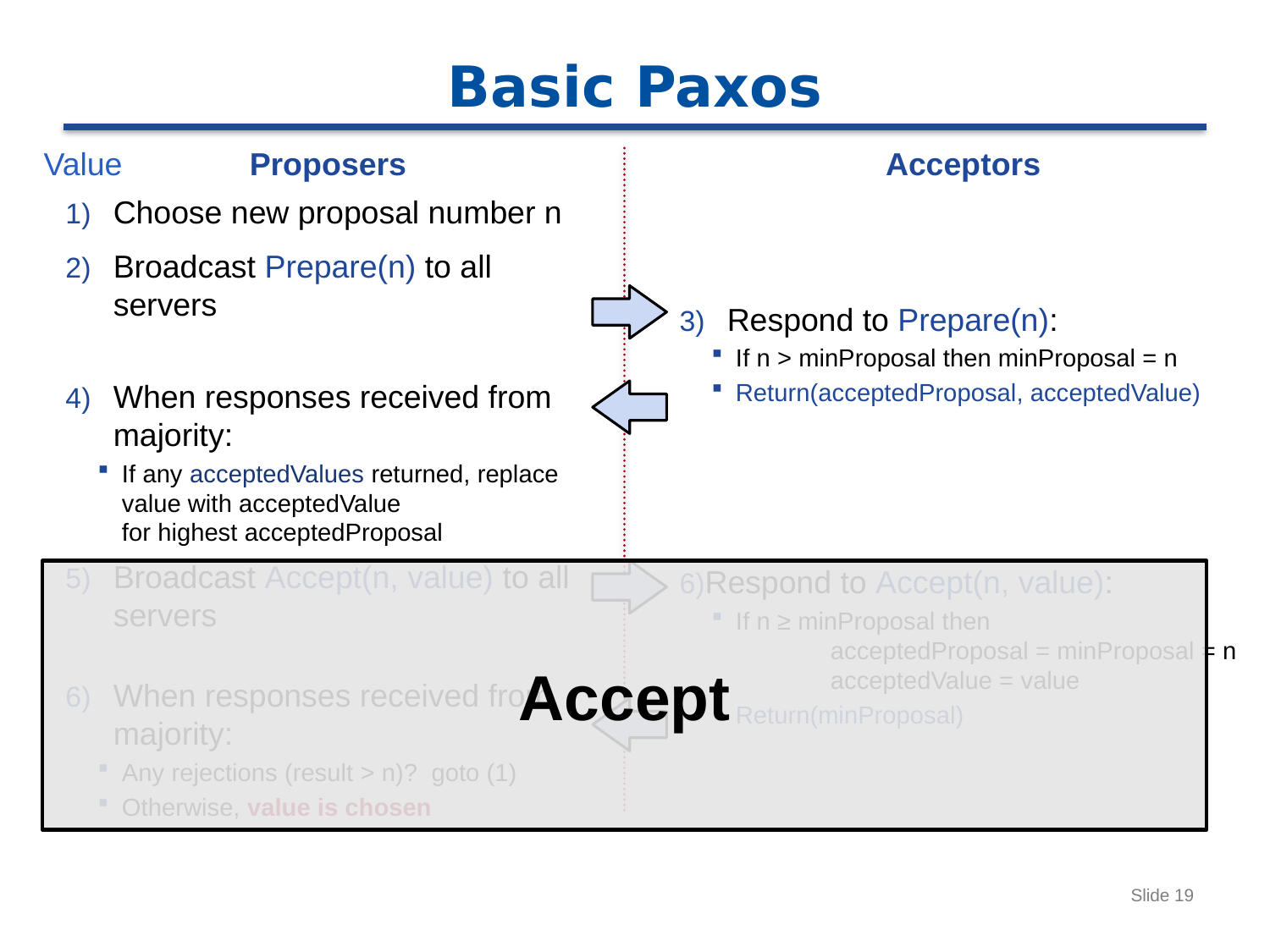

# Basic Paxos
Value
Proposers
Choose new proposal number n
Broadcast Prepare(n) to all servers

When responses received from majority:
If any acceptedValues returned, replace value with acceptedValue
for highest acceptedProposal
Broadcast Accept(n, value) to all servers
When responses received from majority:
Any rejections (result > n)?  goto (1)
Otherwise, value is chosen

Acceptors

Respond to Prepare(n):
If n > minProposal then minProposal = n
Return(acceptedProposal, acceptedValue)

Respond to Accept(n, value):
If n ≥ minProposal then
	acceptedProposal = minProposal = n
	acceptedValue = value
Return(minProposal)

Accept

Slide 19